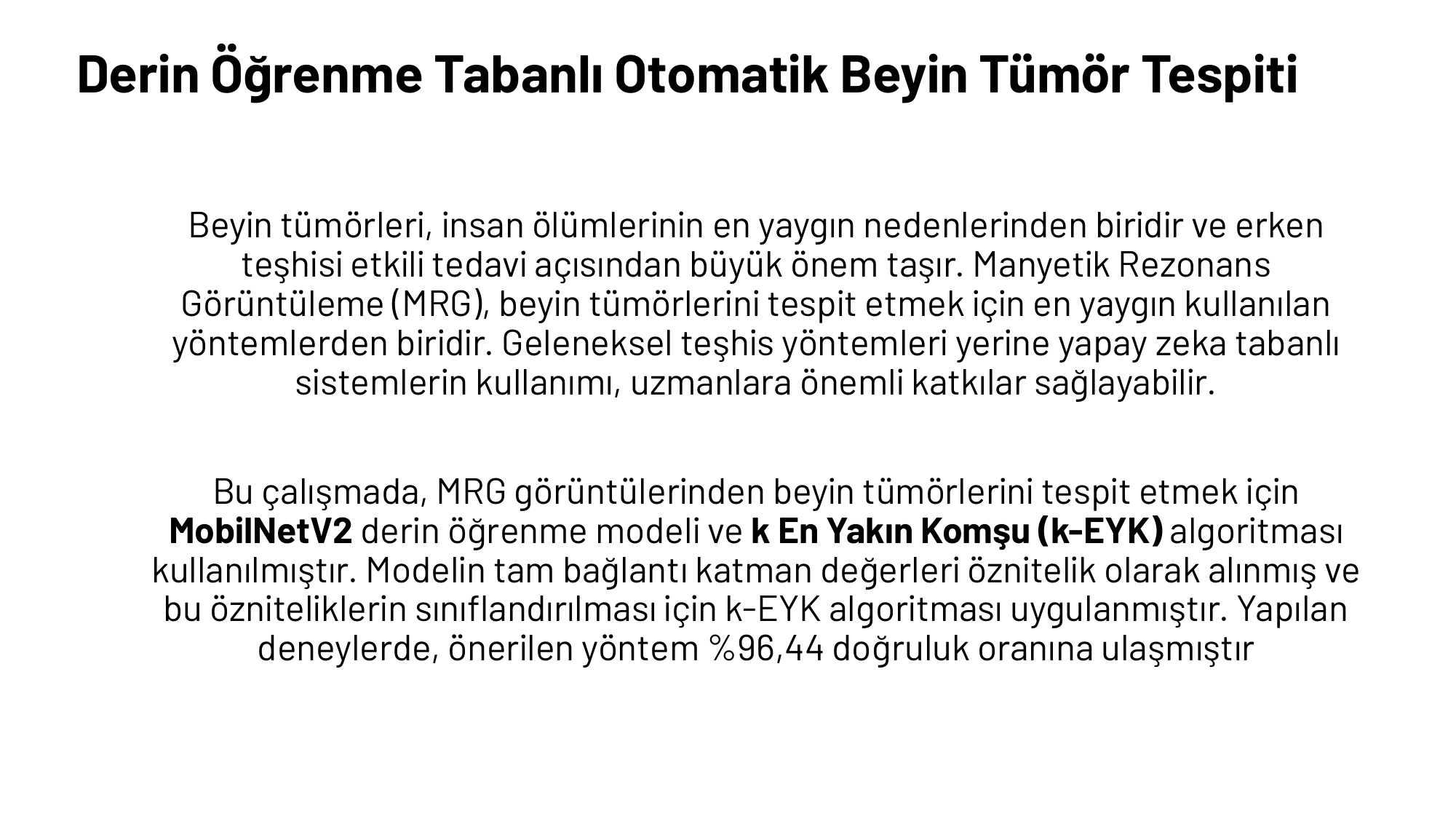

Derin Öğrenme Tabanlı Otomatik Beyin Tümör Tespiti
Beyin tümörleri, insan ölümlerinin en yaygın nedenlerinden biridir ve erken teşhisi etkili tedavi açısından büyük önem taşır. Manyetik Rezonans Görüntüleme (MRG), beyin tümörlerini tespit etmek için en yaygın kullanılan yöntemlerden biridir. Geleneksel teşhis yöntemleri yerine yapay zeka tabanlı sistemlerin kullanımı, uzmanlara önemli katkılar sağlayabilir.

Bu çalışmada, MRG görüntülerinden beyin tümörlerini tespit etmek için MobilNetV2 derin öğrenme modeli ve k En Yakın Komşu (k-EYK) algoritması kullanılmıştır. Modelin tam bağlantı katman değerleri öznitelik olarak alınmış ve bu özniteliklerin sınıflandırılması için k-EYK algoritması uygulanmıştır. Yapılan deneylerde, önerilen yöntem %96,44 doğruluk oranına ulaşmıştır